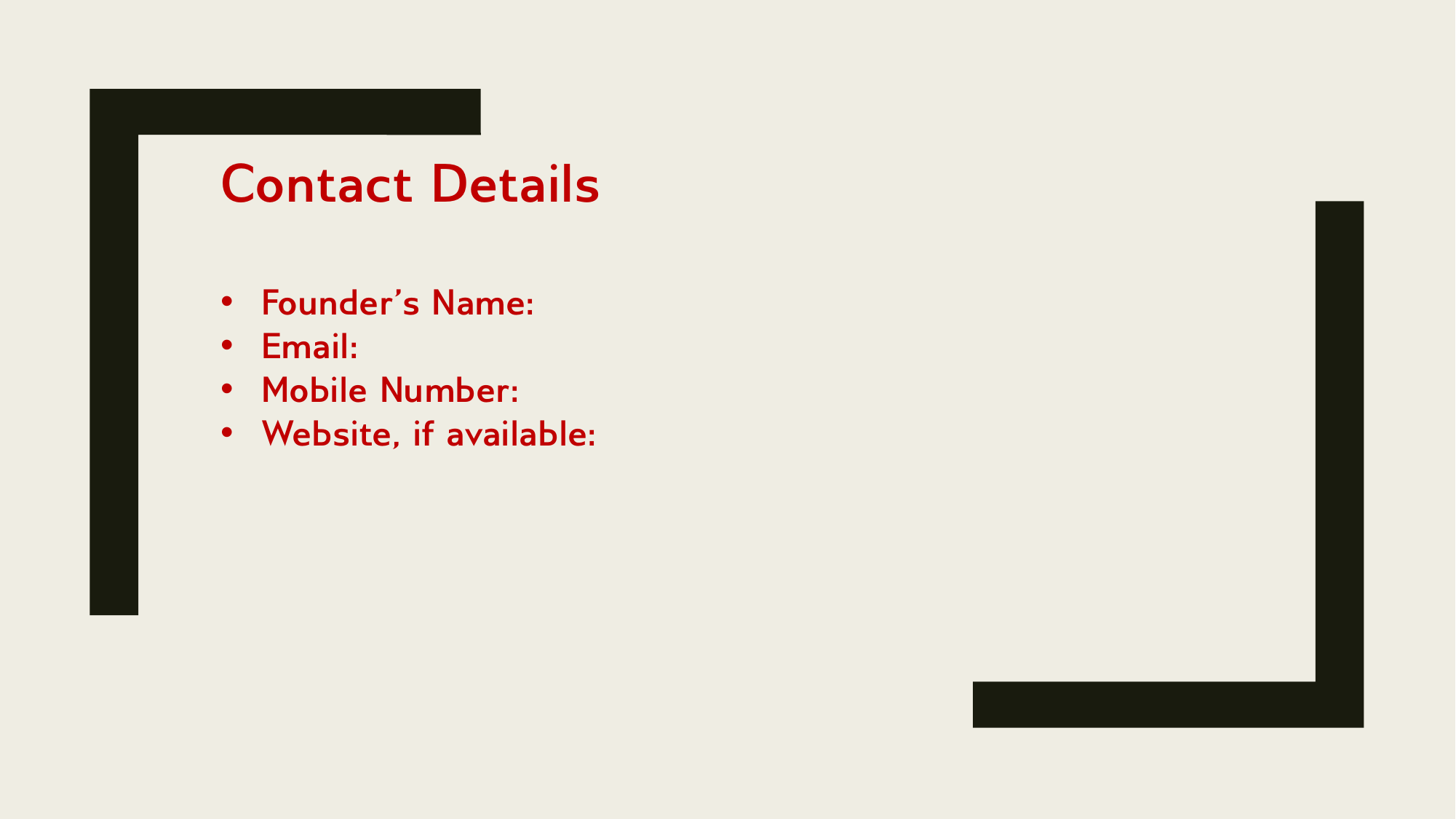

Contact Details

Founder’s Name:
Email:
Mobile Number:
Website, if available: